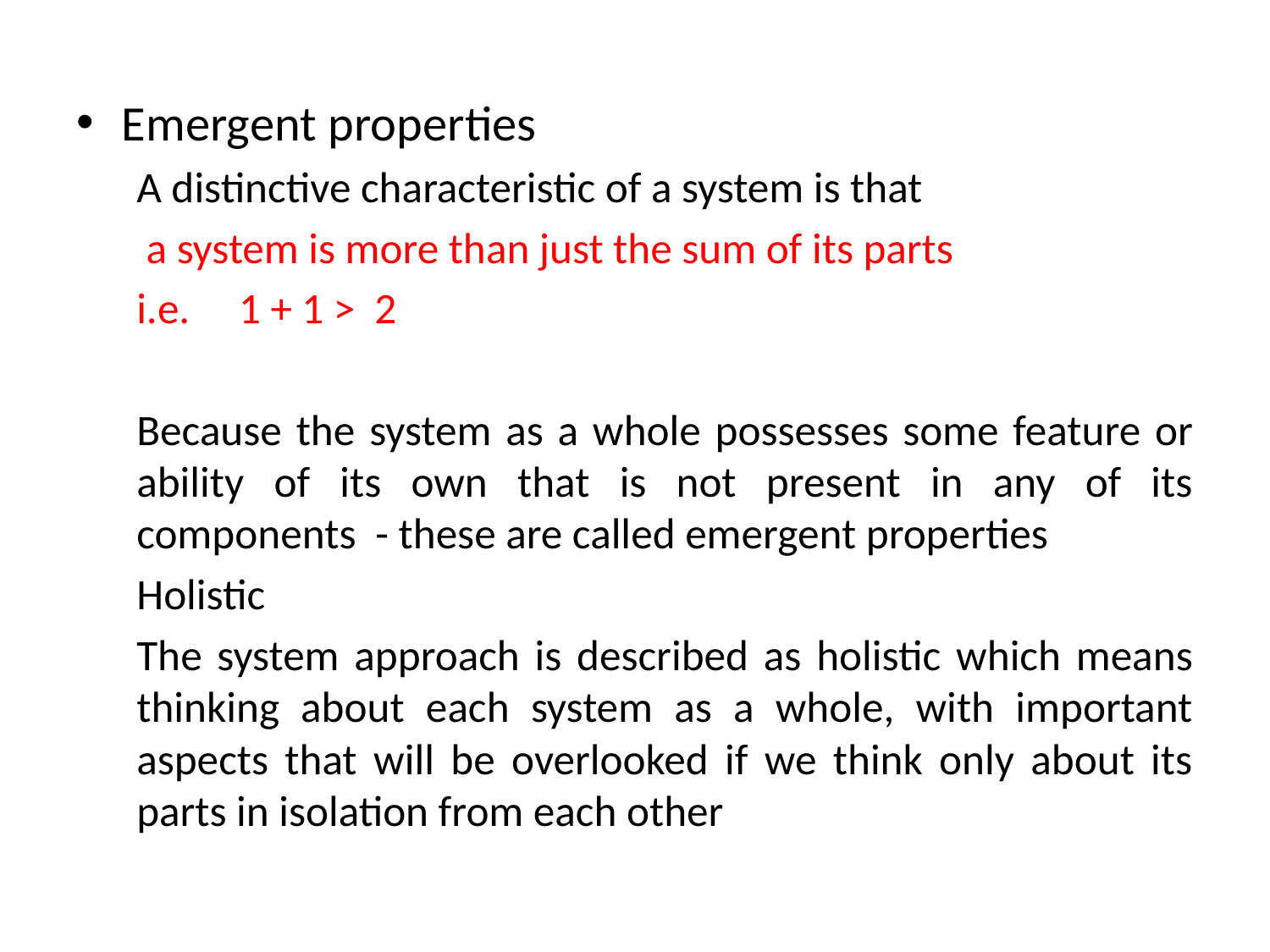

#
Emergent properties
A distinctive characteristic of a system is that
 a system is more than just the sum of its parts
		i.e.     1 + 1 >  2

Because the system as a whole possesses some feature or ability of its own that is not present in any of its components  - these are called emergent properties
Holistic
The system approach is described as holistic which means thinking about each system as a whole, with important aspects that will be overlooked if we think only about its parts in isolation from each other